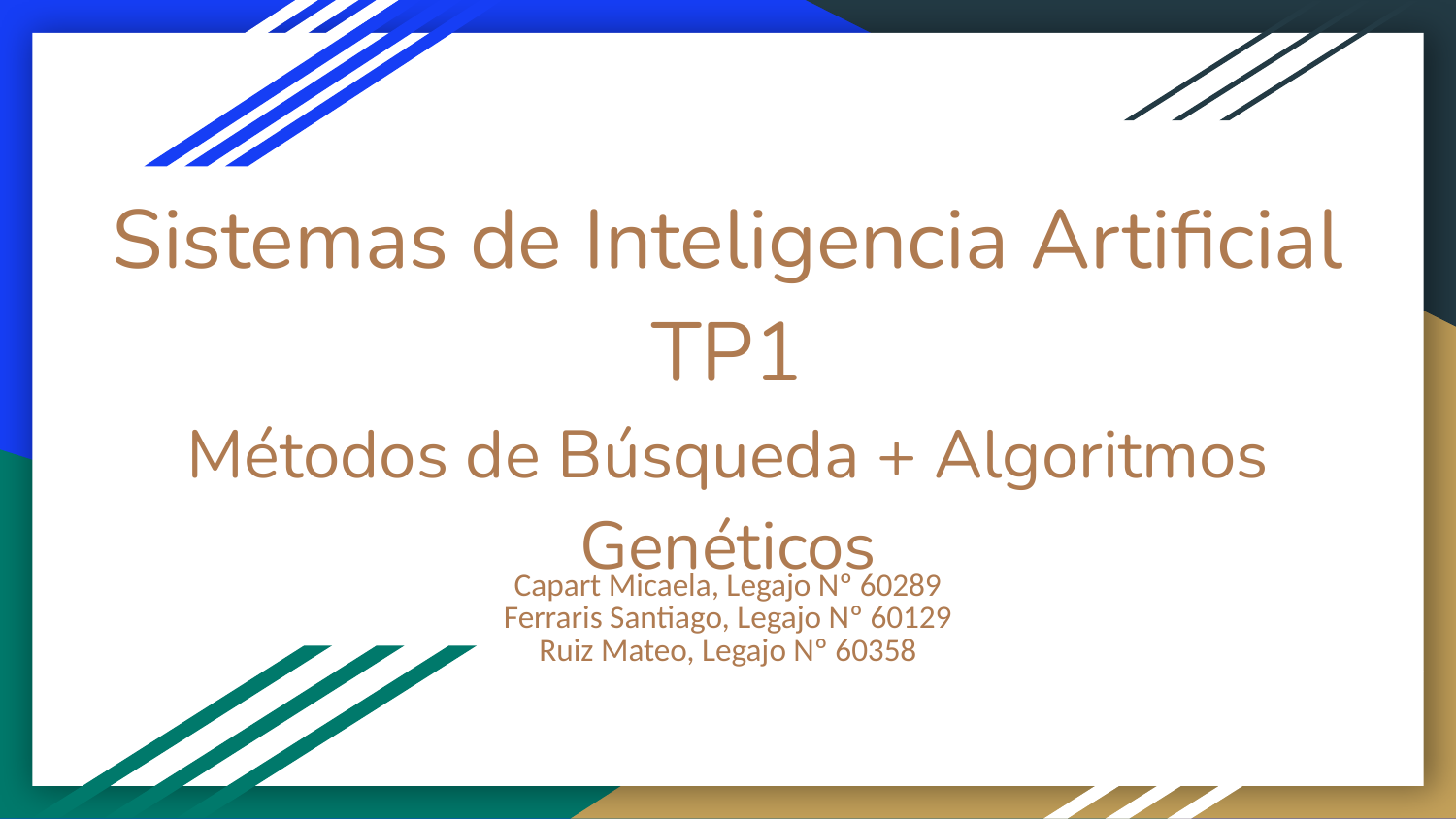

# Sistemas de Inteligencia Artificial TP1
Métodos de Búsqueda + Algoritmos Genéticos

Capart Micaela, Legajo Nº 60289
Ferraris Santiago, Legajo Nº 60129
Ruiz Mateo, Legajo Nº 60358